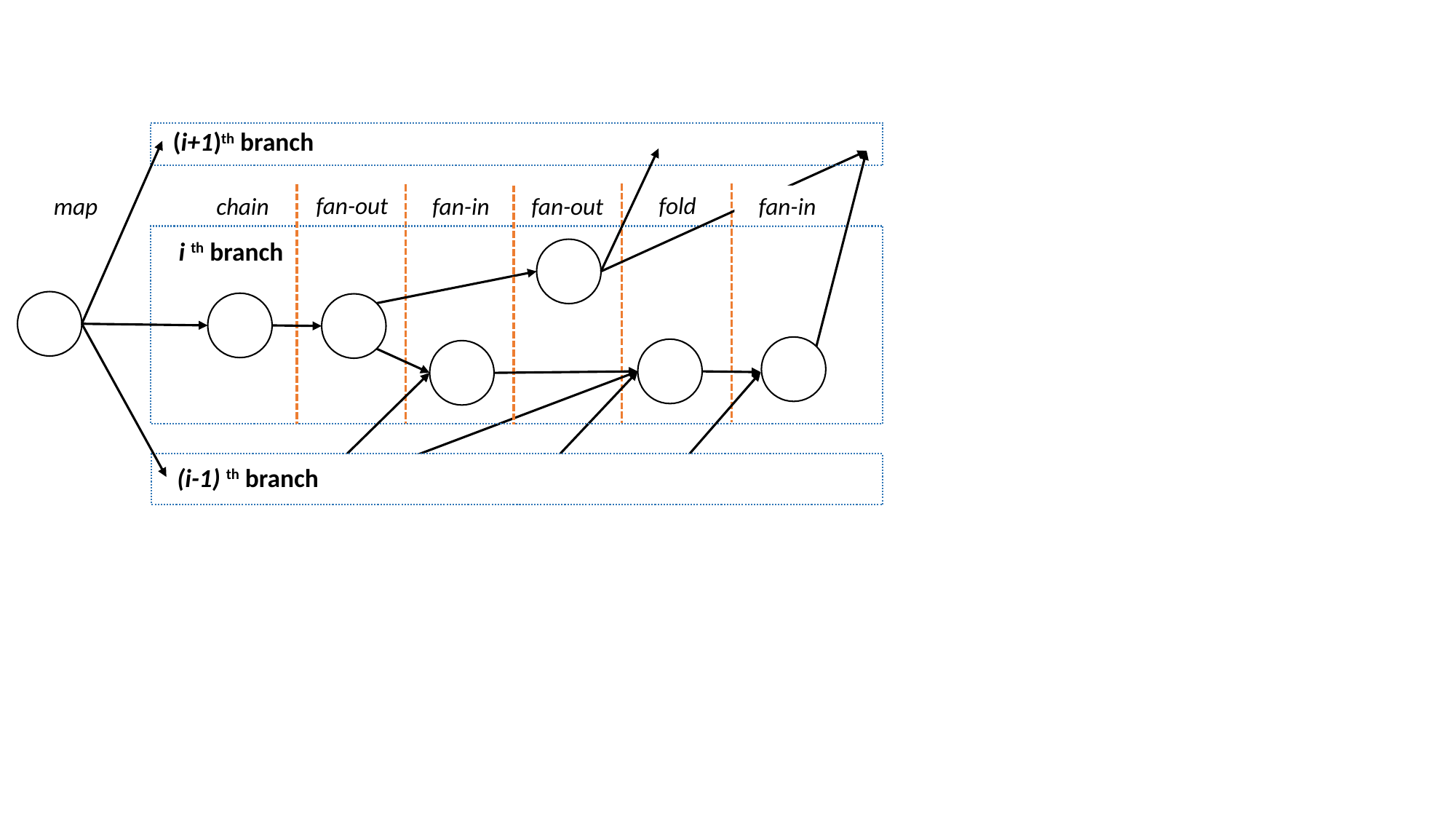

(i+1)th branch

fan-out
fold
fan-out
map
chain
fan-in
fan-in

i th branch

(i-1) th branch